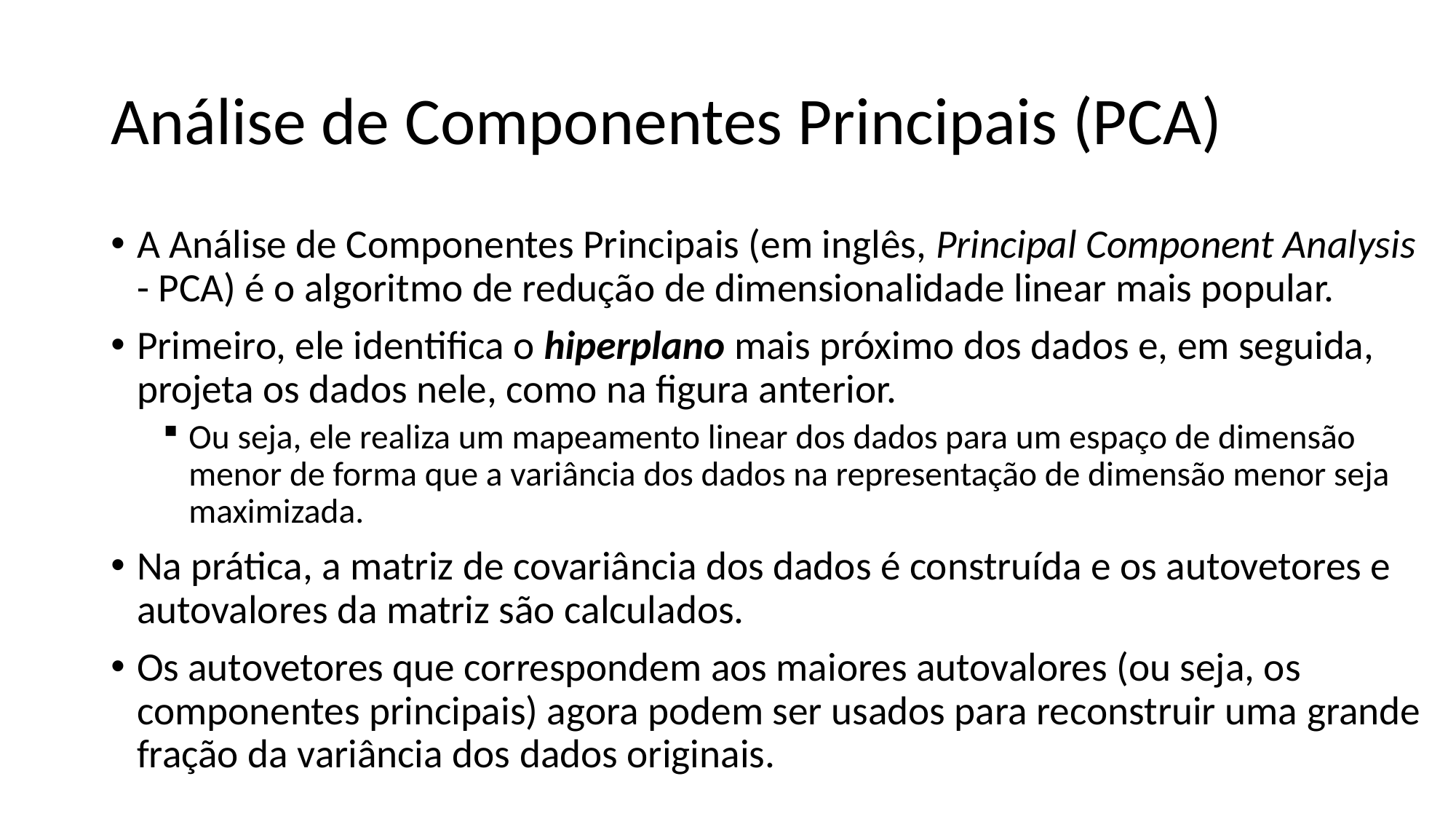

# Análise de Componentes Principais (PCA)
A Análise de Componentes Principais (em inglês, Principal Component Analysis - PCA) é o algoritmo de redução de dimensionalidade linear mais popular.
Primeiro, ele identifica o hiperplano mais próximo dos dados e, em seguida, projeta os dados nele, como na figura anterior.
Ou seja, ele realiza um mapeamento linear dos dados para um espaço de dimensão menor de forma que a variância dos dados na representação de dimensão menor seja maximizada.
Na prática, a matriz de covariância dos dados é construída e os autovetores e autovalores da matriz são calculados.
Os autovetores que correspondem aos maiores autovalores (ou seja, os componentes principais) agora podem ser usados para reconstruir uma grande fração da variância dos dados originais.